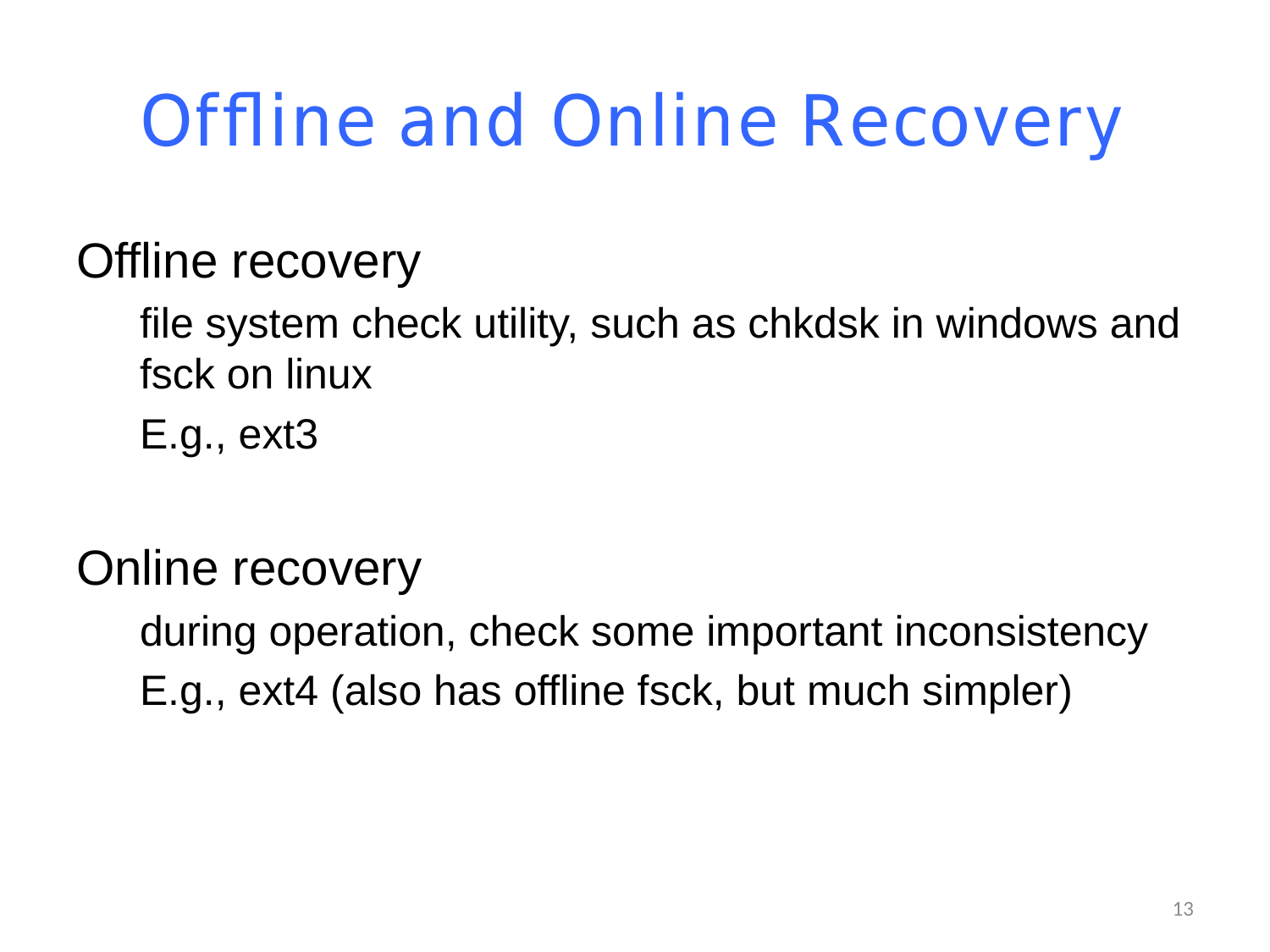

# Offline and Online Recovery
Offline recovery
file system check utility, such as chkdsk in windows and fsck on linux
E.g., ext3

Online recovery
during operation, check some important inconsistency
E.g., ext4 (also has offline fsck, but much simpler)

13